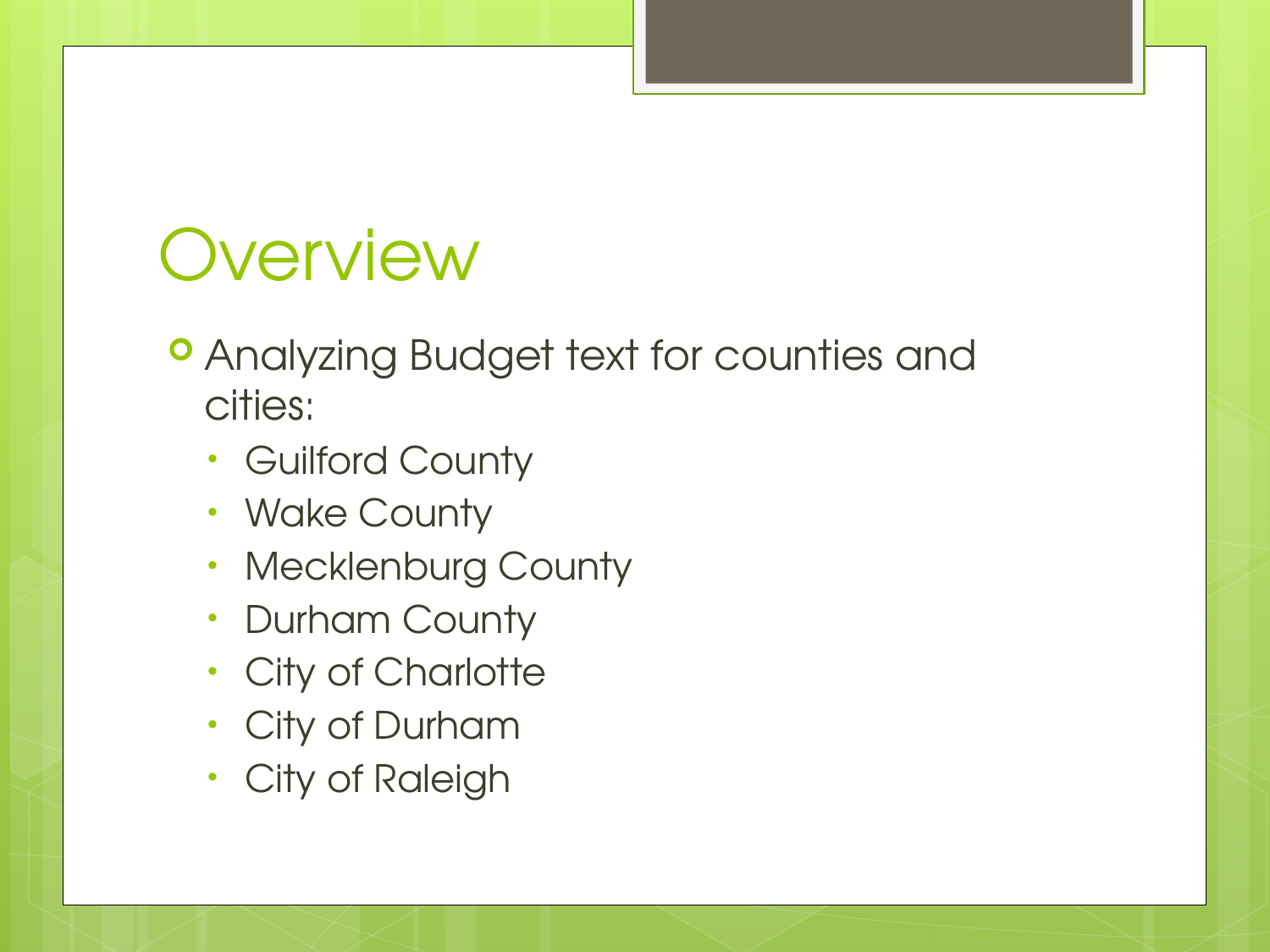

# Overview
Analyzing Budget text for counties and cities:
Guilford County
Wake County
Mecklenburg County
Durham County
City of Charlotte
City of Durham
City of Raleigh